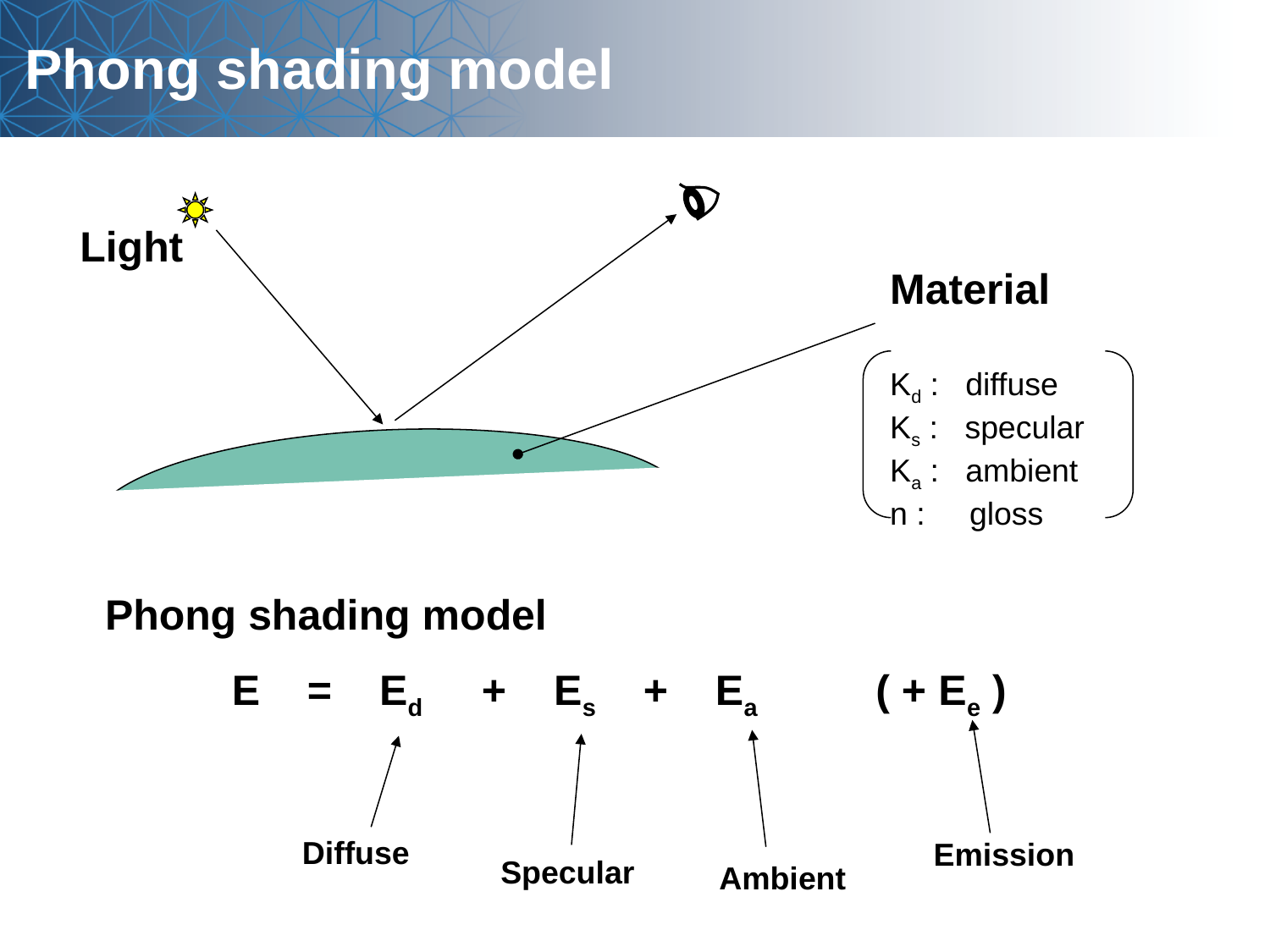

# Phong shading model

Light

Material

Kd :   diffuse
Ks :   specular
Ka :   ambient
n :     gloss

Phong shading model
E    =    Ed     +    Es    +    Ea          ( + Ee )

Diffuse
Emission
Specular
Ambient